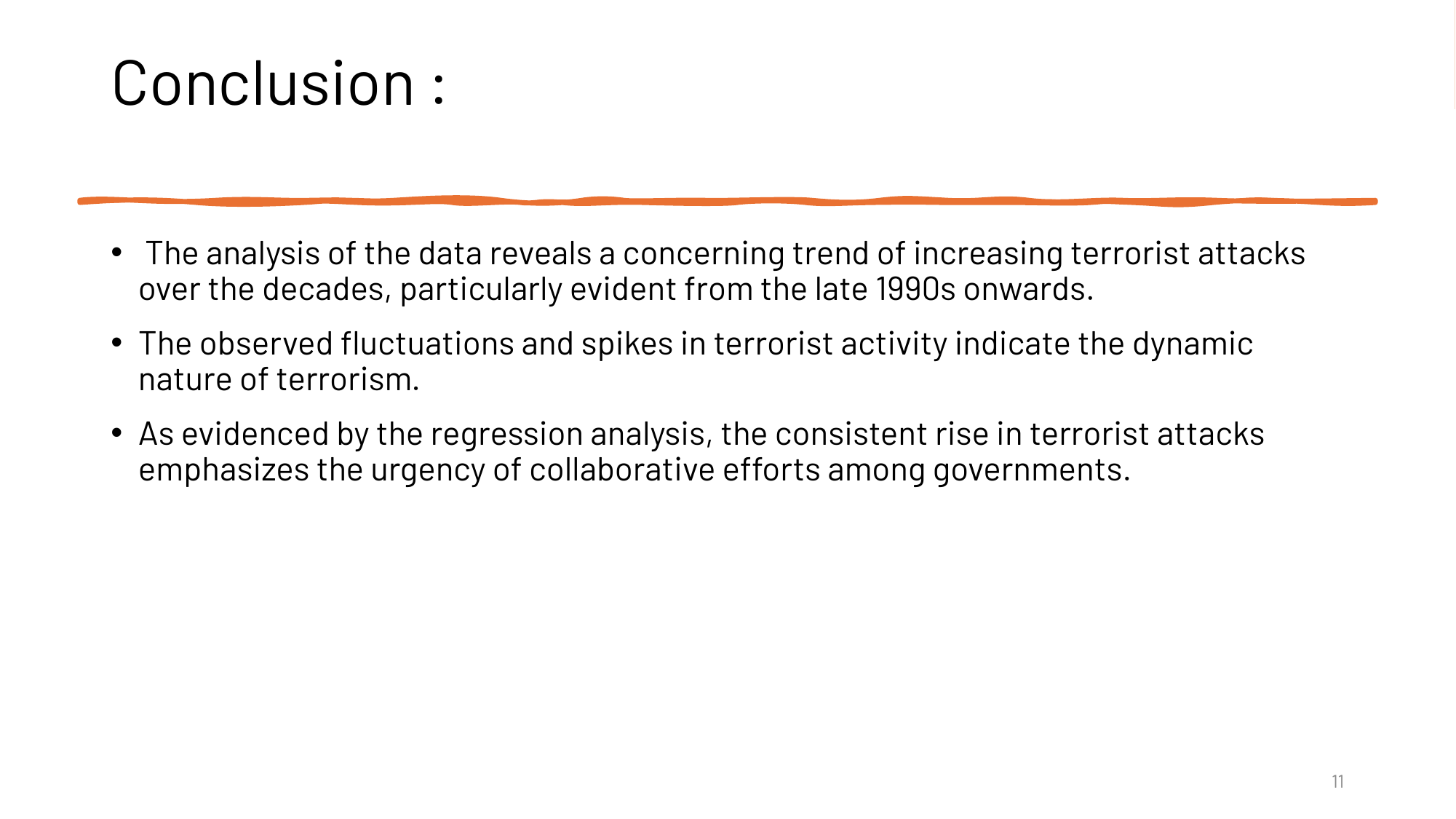

# Conclusion :

 The analysis of the data reveals a concerning trend of increasing terrorist attacks over the decades, particularly evident from the late 1990s onwards.
The observed fluctuations and spikes in terrorist activity indicate the dynamic nature of terrorism.
As evidenced by the regression analysis, the consistent rise in terrorist attacks emphasizes the urgency of collaborative efforts among governments.

11